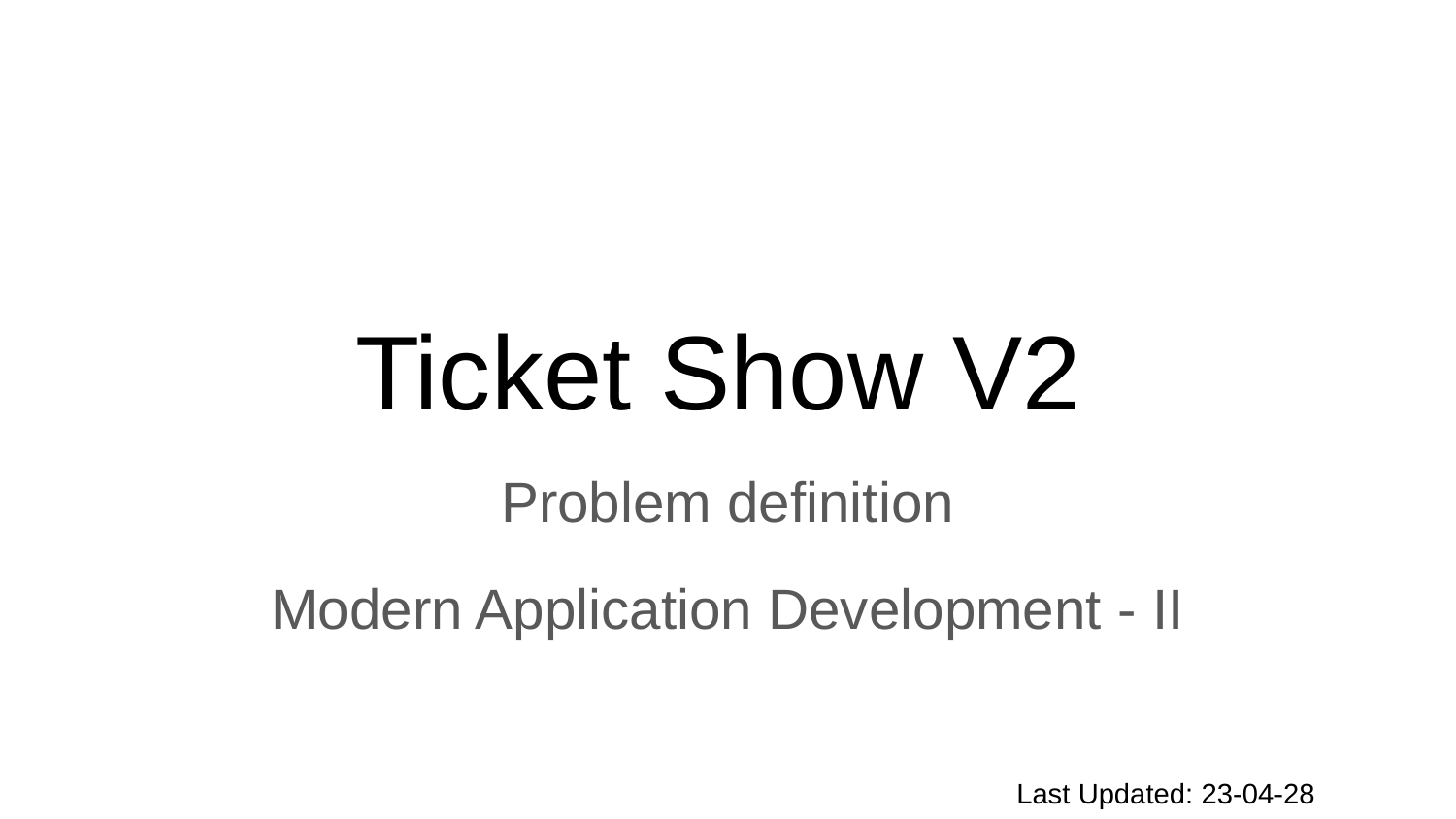

# Ticket Show V2
Problem definition
Modern Application Development - II
Last Updated: 23-04-28